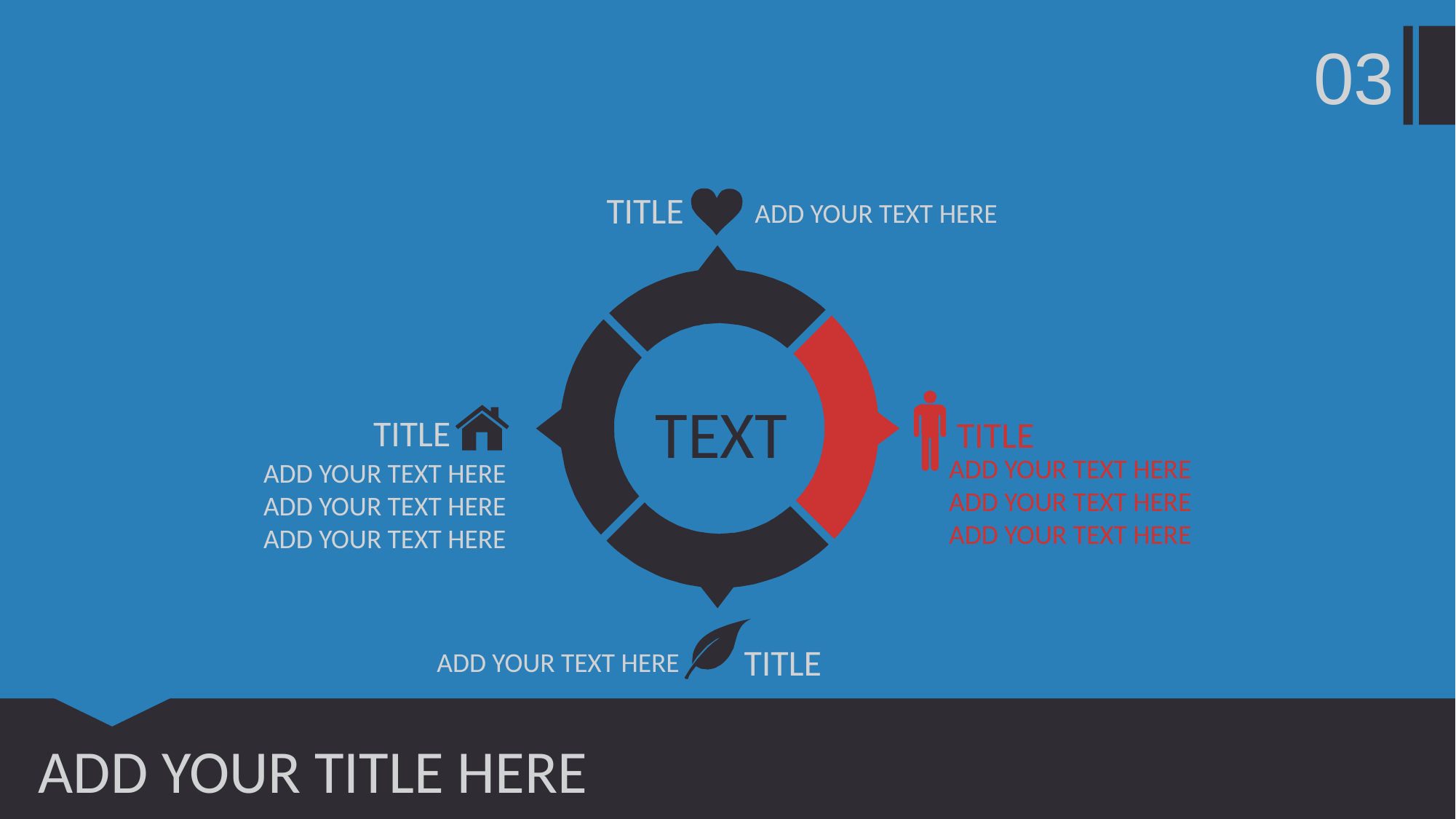

03
TITLE

ADD YOUR TEXT HERE

TITLE
ADD YOUR TEXT HERE
ADD YOUR TEXT HERE
ADD YOUR TEXT HERE

TEXT
TITLE

ADD YOUR TEXT HERE
ADD YOUR TEXT HERE
ADD YOUR TEXT HERE

TITLE
ADD YOUR TEXT HERE

ADD YOUR TITLE HERE